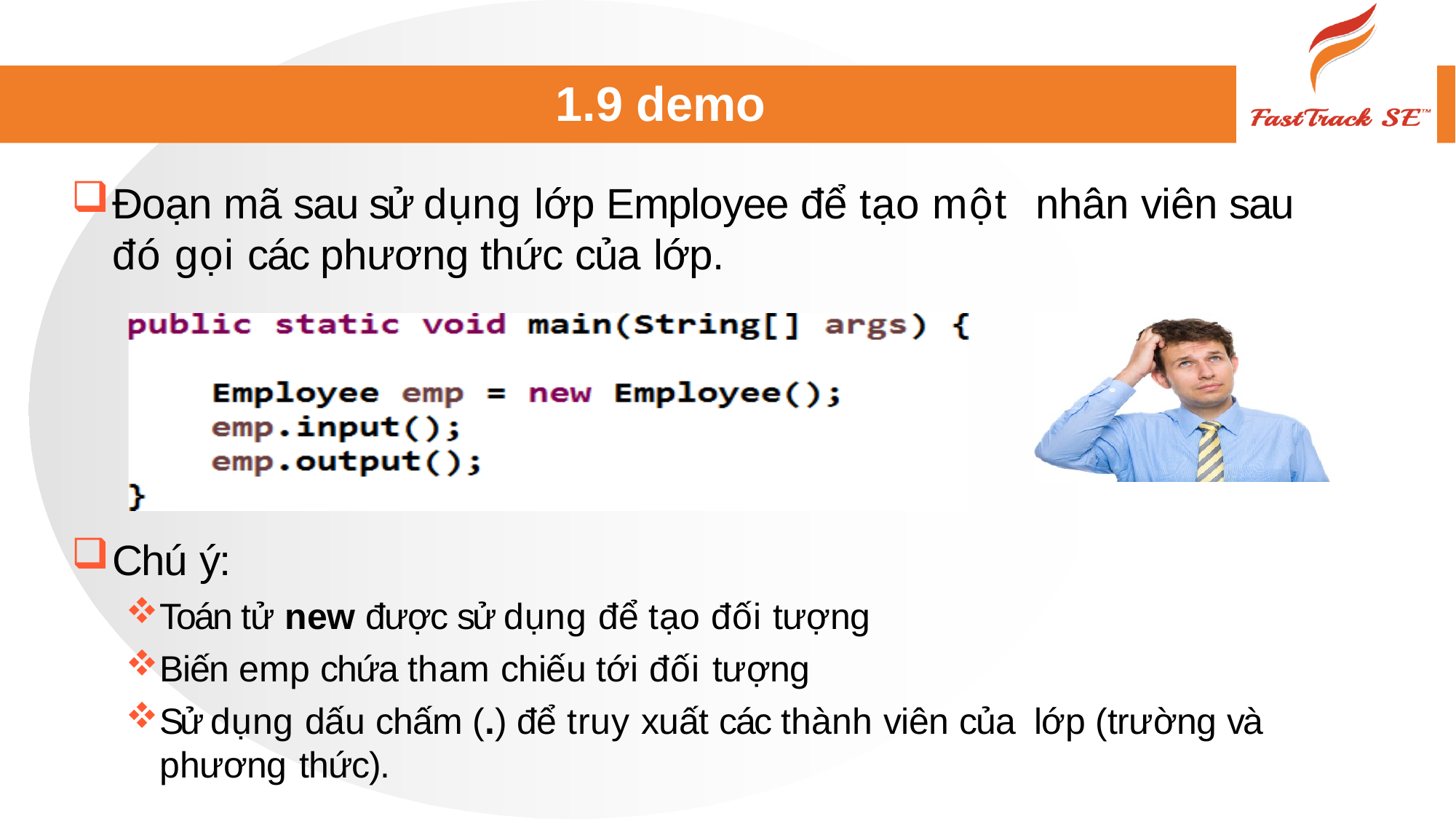

# 1.9 demo
Đoạn mã sau sử dụng lớp Employee để tạo một  nhân viên sau đó gọi các phương thức của lớp.

Chú ý:
Toán tử new được sử dụng để tạo đối tượng
Biến emp chứa tham chiếu tới đối tượng
Sử dụng dấu chấm (.) để truy xuất các thành viên của  lớp (trường và phương thức).